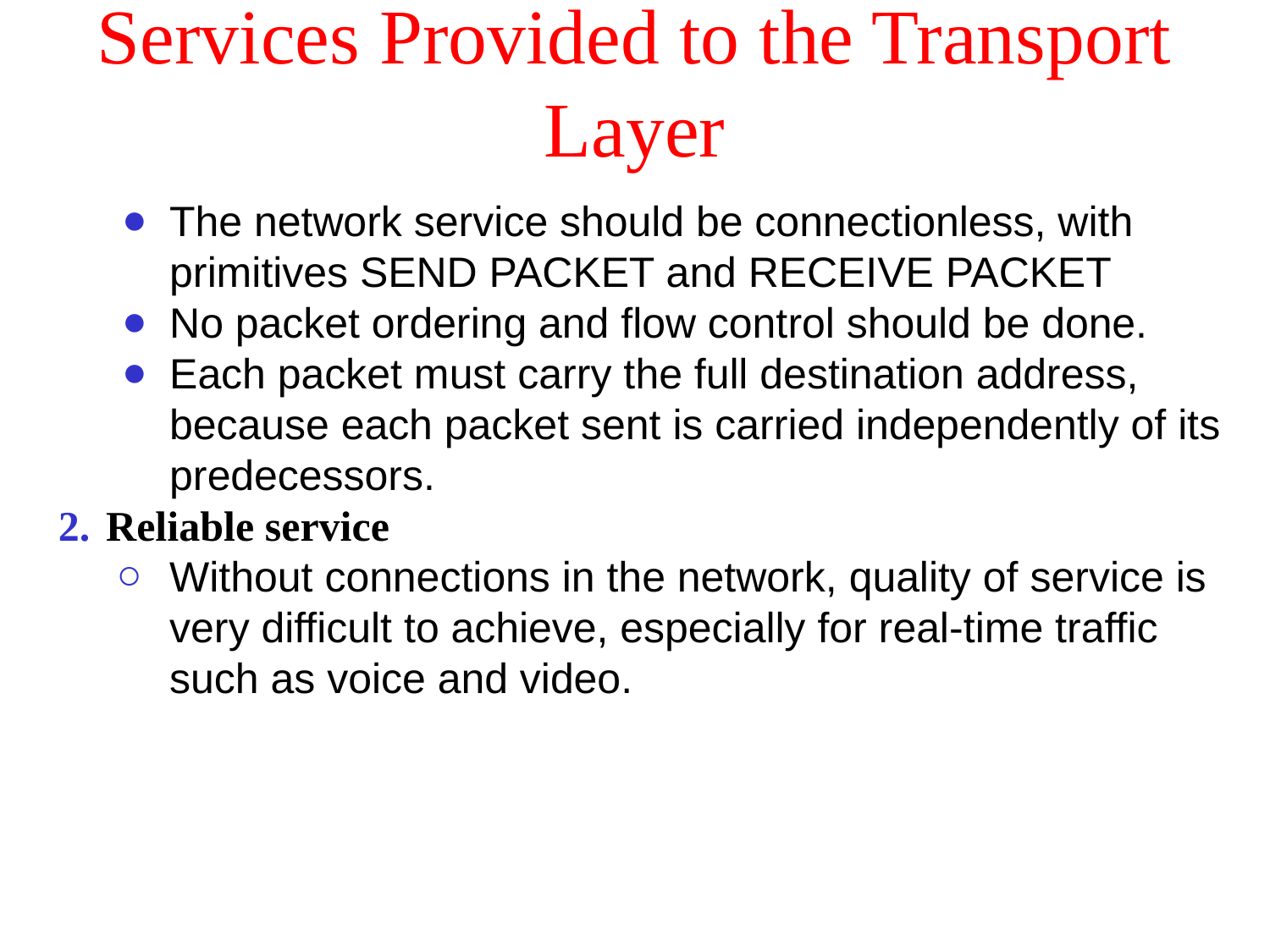

# Services Provided to the Transport Layer

The network service should be connectionless, with primitives SEND PACKET and RECEIVE PACKET
No packet ordering and flow control should be done.
Each packet must carry the full destination address, because each packet sent is carried independently of its predecessors.
Reliable service
Without connections in the network, quality of service is very difficult to achieve, especially for real-time traffic such as voice and video.